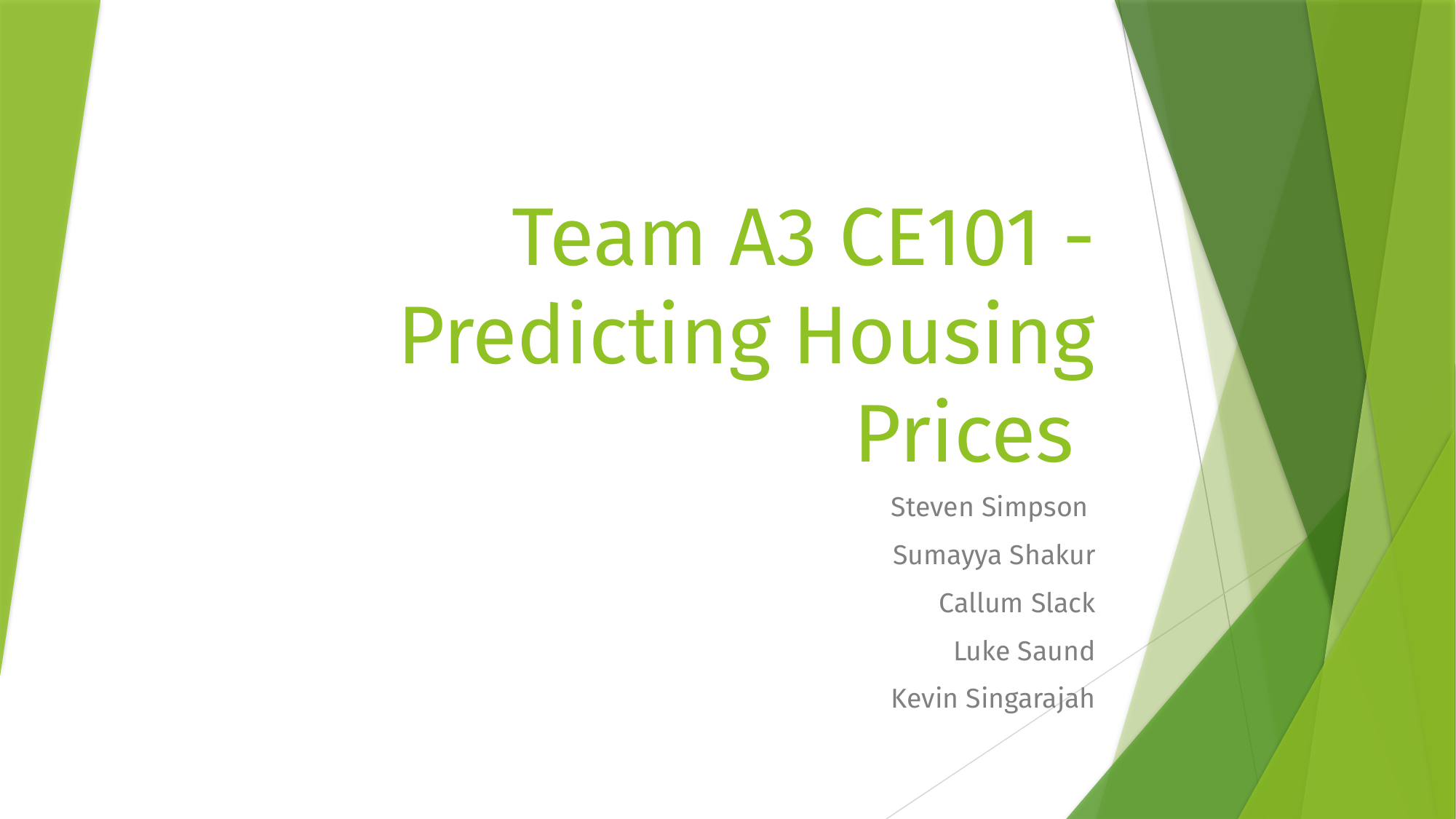

# Team A3 CE101 - Predicting Housing Prices
Steven Simpson
Sumayya Shakur
Callum Slack
Luke Saund
Kevin Singarajah